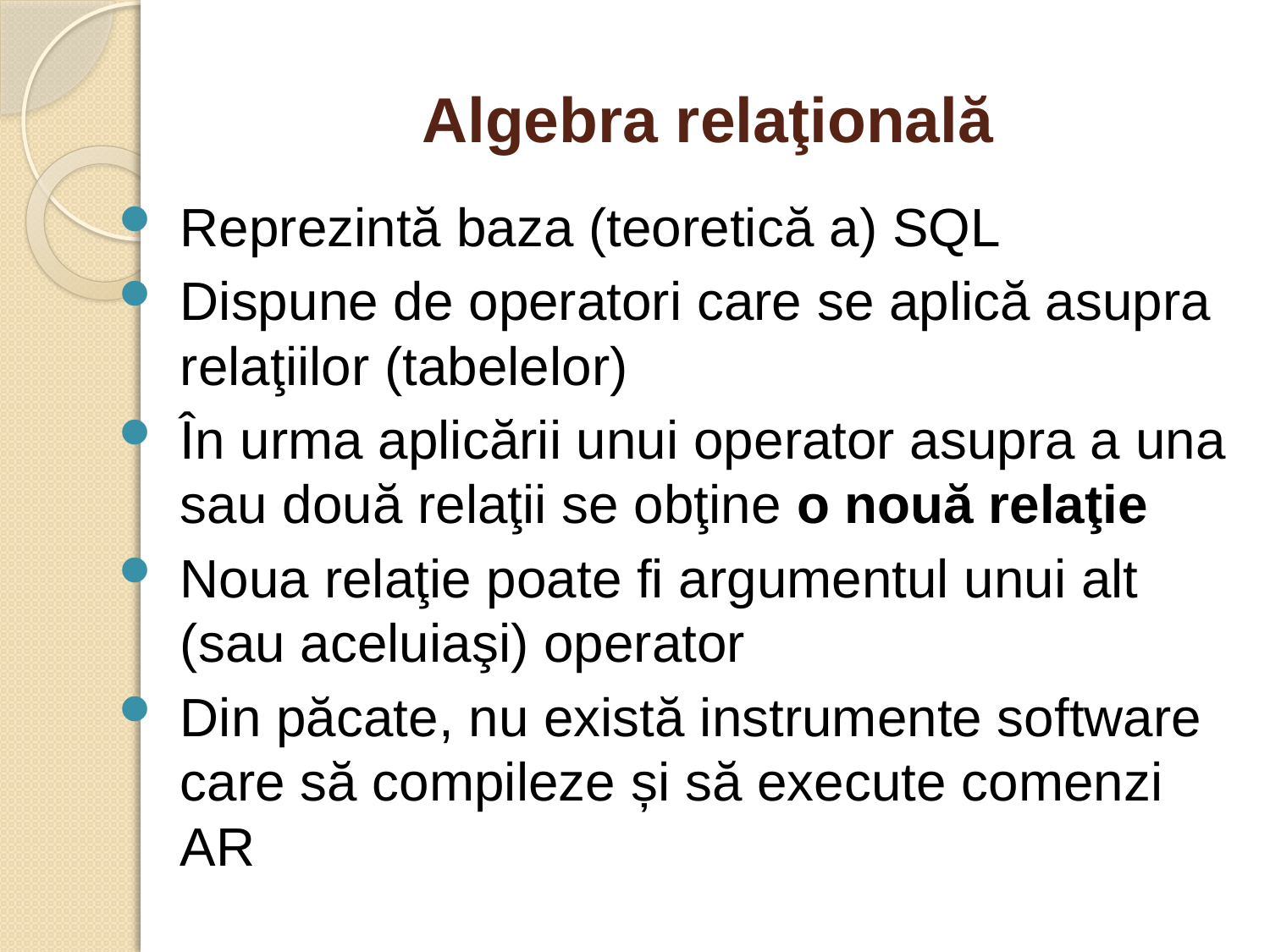

# Algebra relaţională
Reprezintă baza (teoretică a) SQL
Dispune de operatori care se aplică asupra relaţiilor (tabelelor)
În urma aplicării unui operator asupra a una sau două relaţii se obţine o nouă relaţie
Noua relaţie poate fi argumentul unui alt (sau aceluiaşi) operator
Din păcate, nu există instrumente software care să compileze și să execute comenzi AR